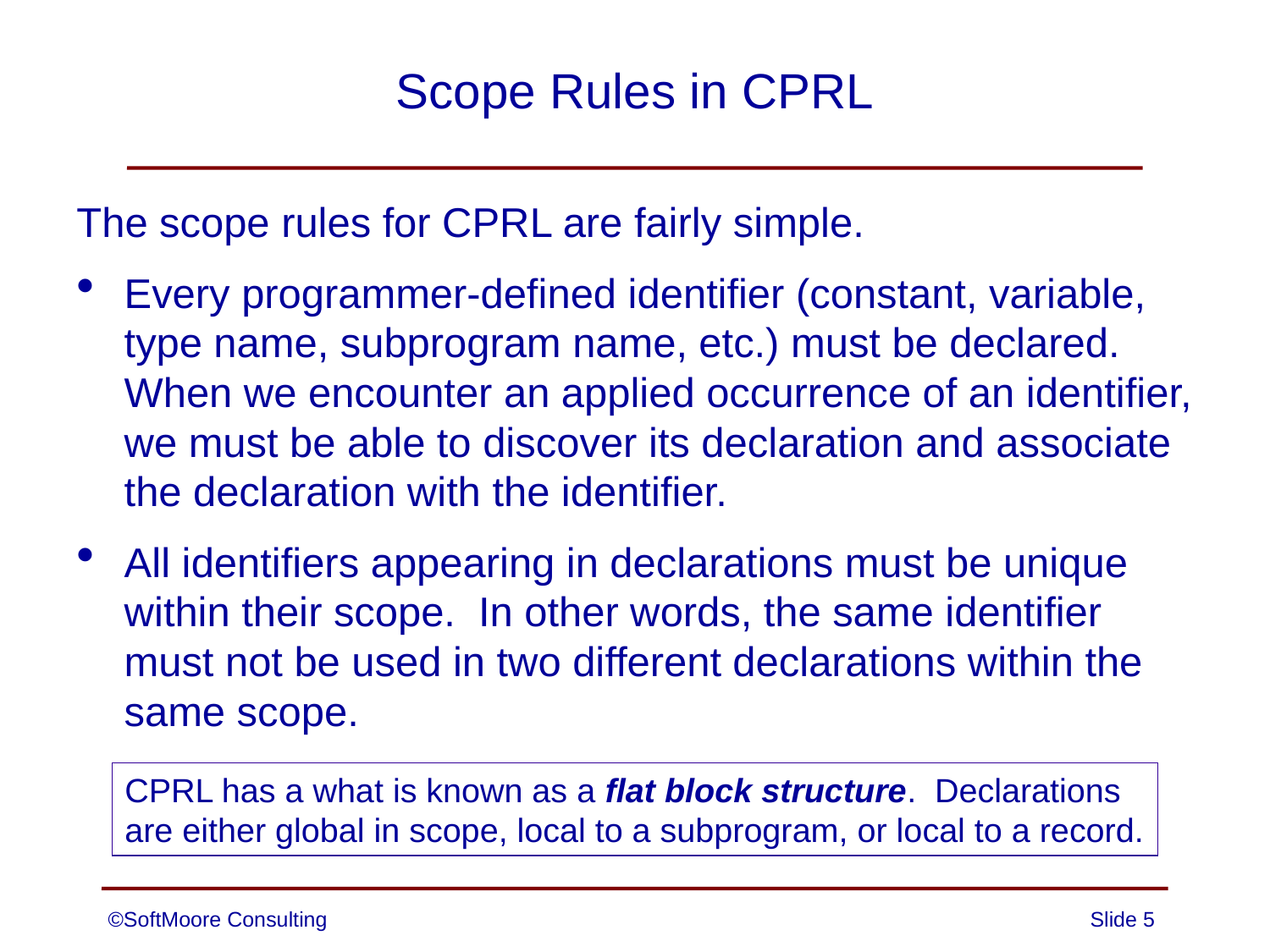

# Scope Rules in CPRL
The scope rules for CPRL are fairly simple.
Every programmer-defined identifier (constant, variable, type name, subprogram name, etc.) must be declared.  When we encounter an applied occurrence of an identifier, we must be able to discover its declaration and associate the declaration with the identifier.
All identifiers appearing in declarations must be unique within their scope.  In other words, the same identifier must not be used in two different declarations within the same scope.
CPRL has a what is known as a flat block structure.  Declarations
are either global in scope, local to a subprogram, or local to a record.
©SoftMoore Consulting
Slide 5